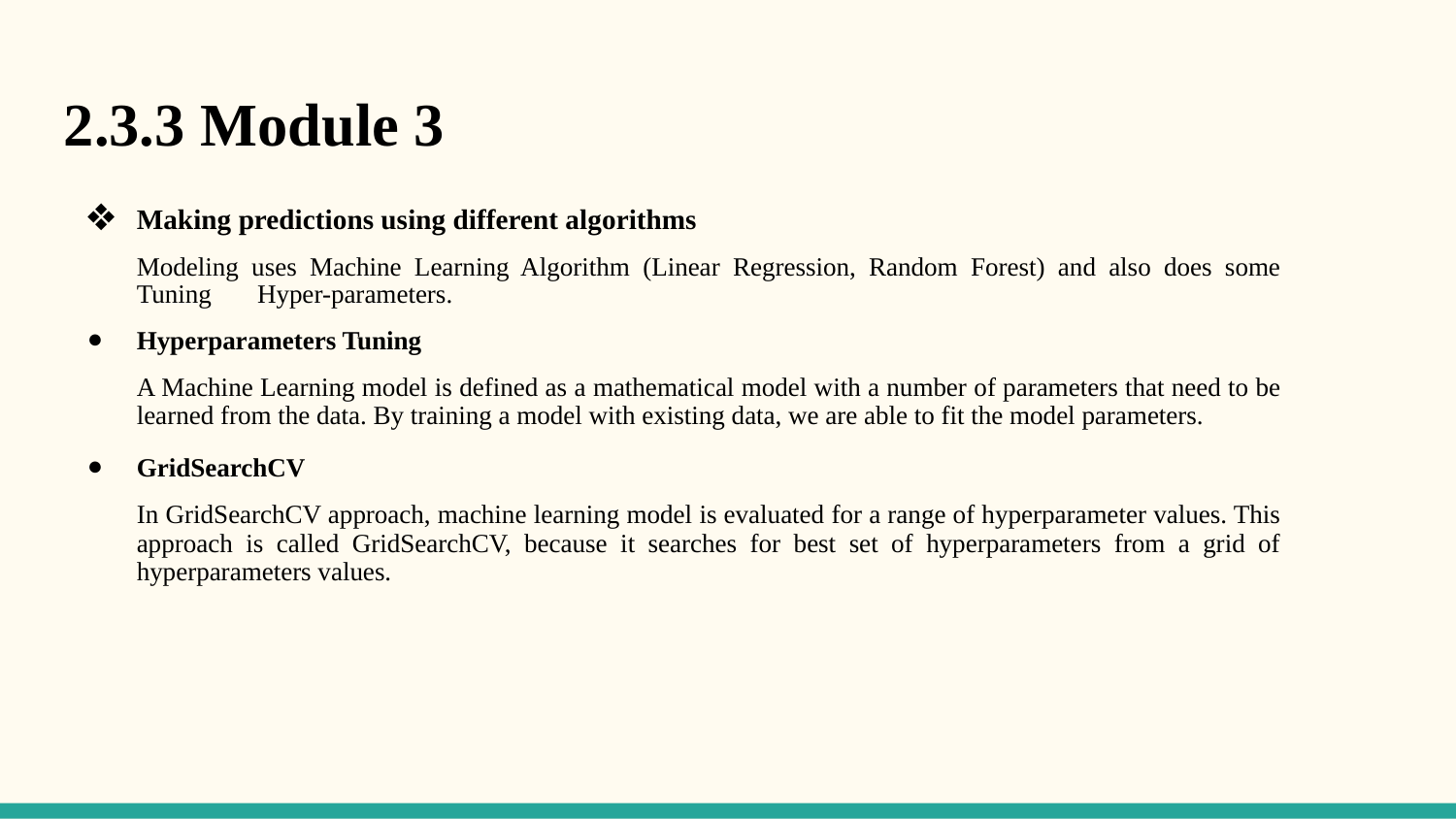

2.3.3 Module 3
Making predictions using different algorithms
Modeling uses Machine Learning Algorithm (Linear Regression, Random Forest) and also does some Tuning       Hyper-parameters.
Hyperparameters Tuning
A Machine Learning model is defined as a mathematical model with a number of parameters that need to be learned from the data. By training a model with existing data, we are able to fit the model parameters.
GridSearchCV
In GridSearchCV approach, machine learning model is evaluated for a range of hyperparameter values. This approach is called GridSearchCV, because it searches for best set of hyperparameters from a grid of hyperparameters values.